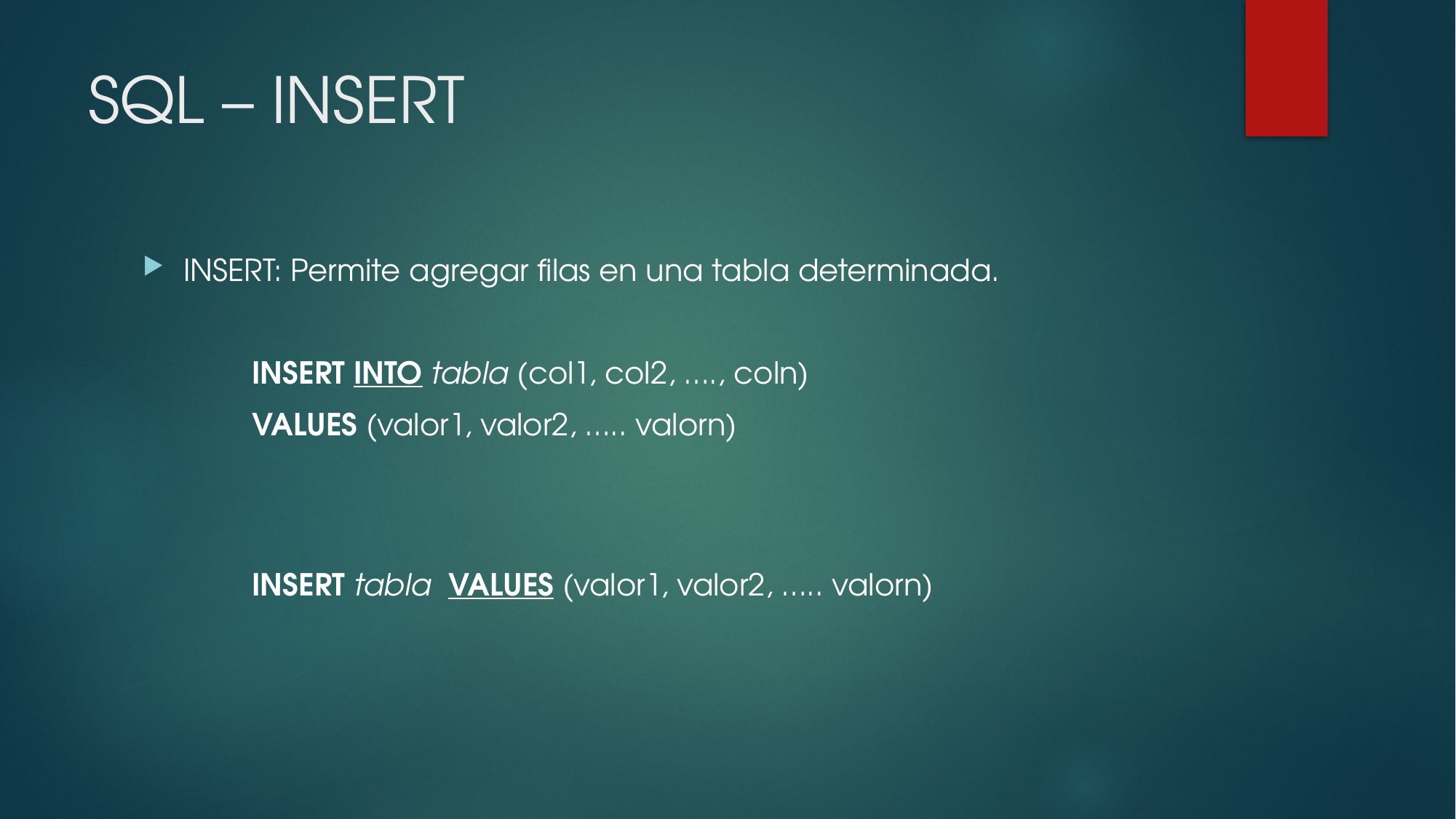

# SQL – INSERT
INSERT: Permite agregar filas en una tabla determinada.

	INSERT INTO tabla (col1, col2, …., coln)
	VALUES (valor1, valor2, ….. valorn)

	INSERT tabla  VALUES (valor1, valor2, ….. valorn)